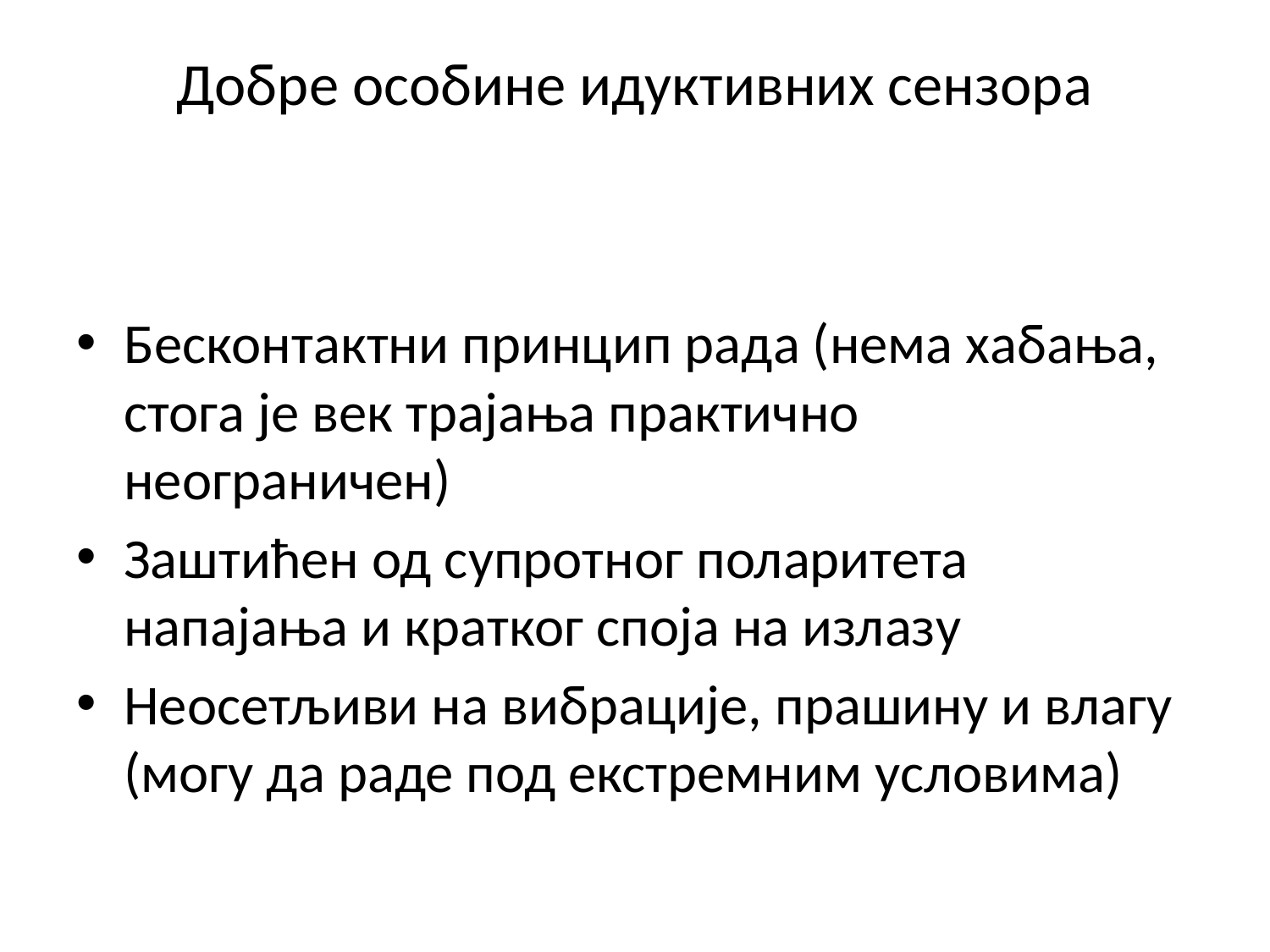

# Добре особине идуктивних сензора

Бесконтактни принцип рада (нема хабања, стога је век трајања практично неограничен)
Заштићен од супротног поларитета напајања и кратког споја на излазу
Неосетљиви на вибрације, прашину и влагу (могу да раде под екстремним условима)